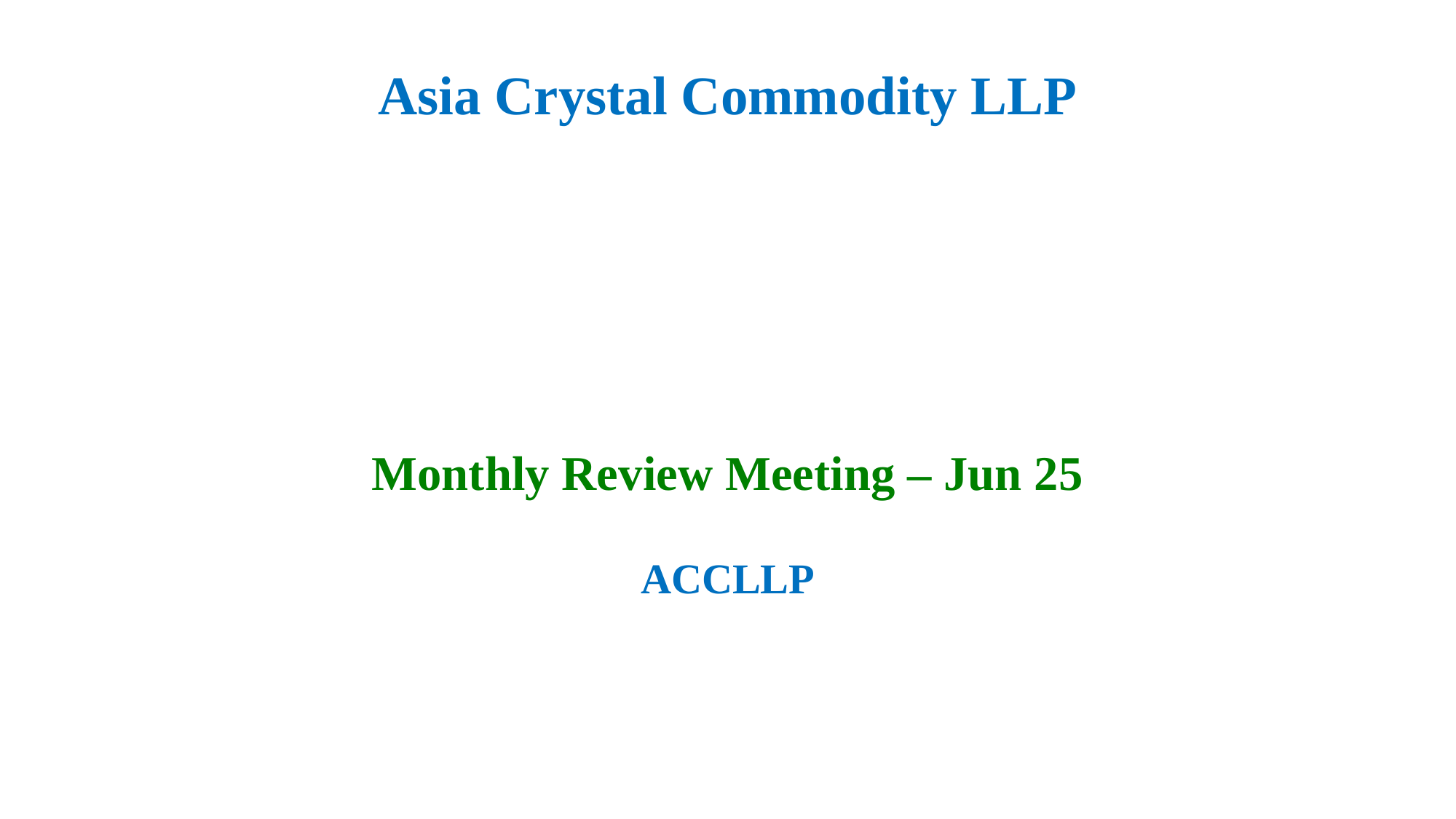

Asia Crystal Commodity LLP
Monthly Review Meeting – Jun 25
ACCLLP